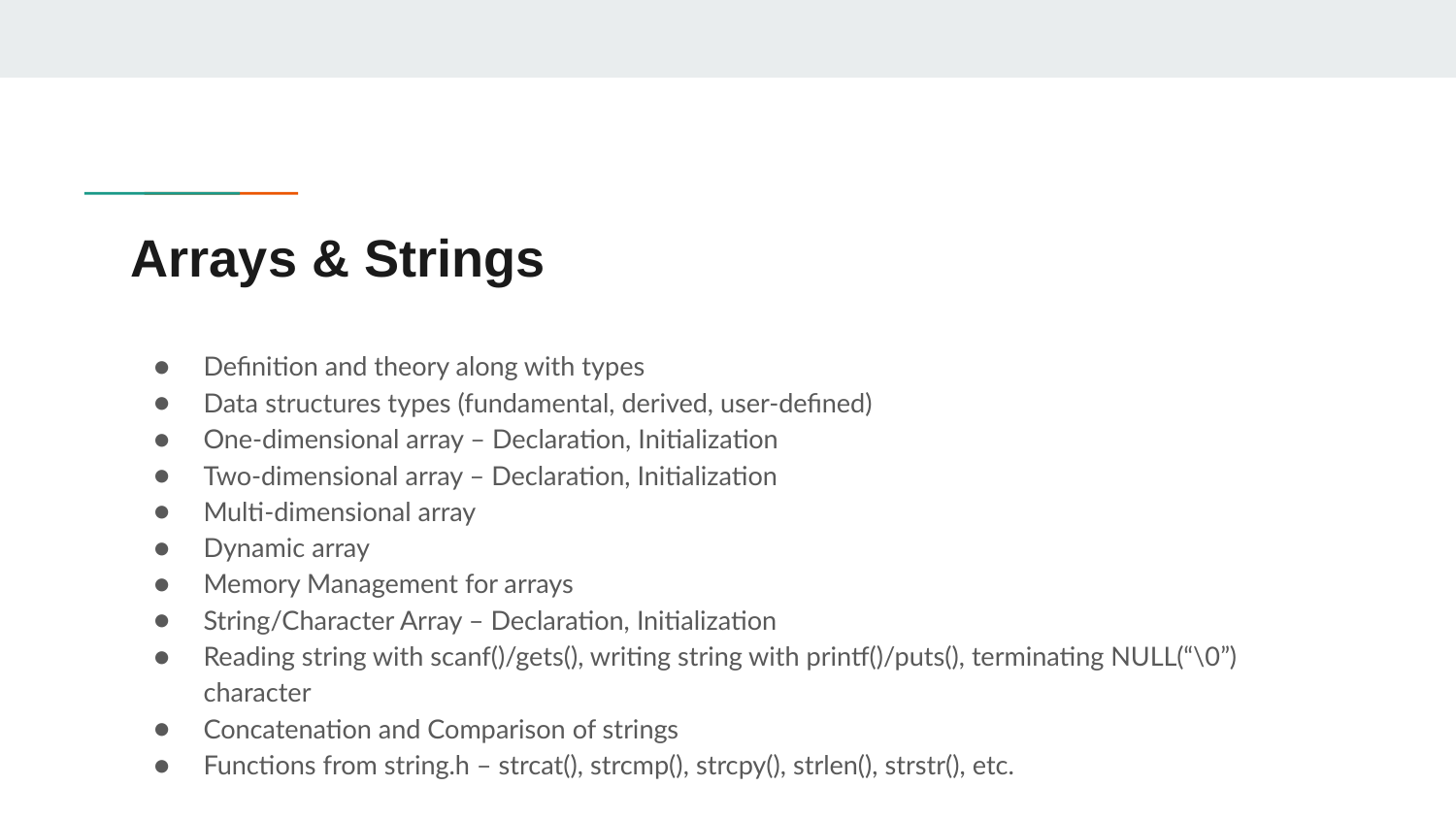

# Arrays & Strings
Definition and theory along with types
Data structures types (fundamental, derived, user-defined)
One-dimensional array – Declaration, Initialization
Two-dimensional array – Declaration, Initialization
Multi-dimensional array
Dynamic array
Memory Management for arrays
String/Character Array – Declaration, Initialization
Reading string with scanf()/gets(), writing string with printf()/puts(), terminating NULL(“\0”) character
Concatenation and Comparison of strings
Functions from string.h – strcat(), strcmp(), strcpy(), strlen(), strstr(), etc.